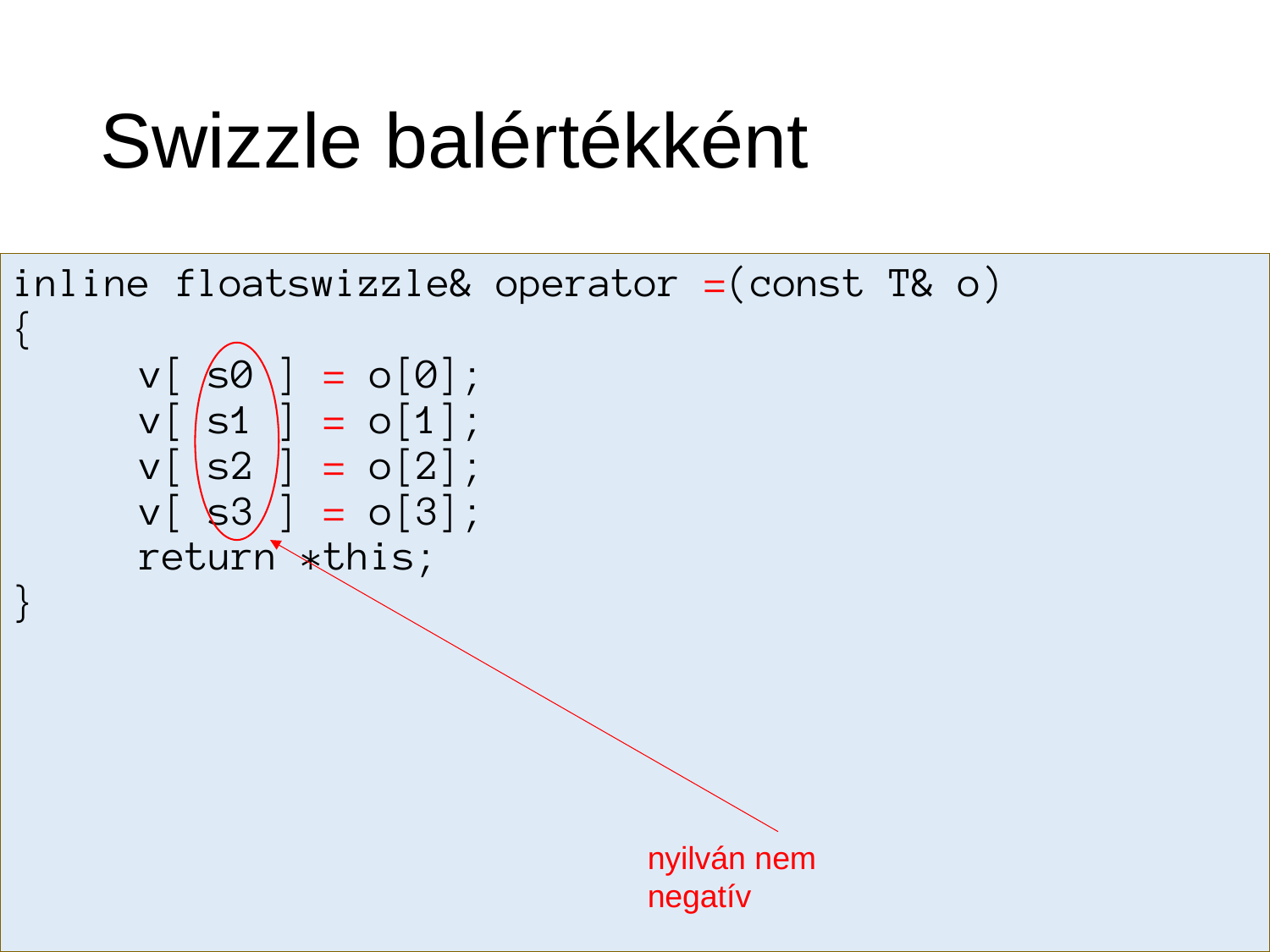

# Swizzle balértékként
inline floatswizzle& operator =(const T& o)
{
	v[ s0 ] = o[0];
	v[ s1 ] = o[1];
	v[ s2 ] = o[2];
	v[ s3 ] = o[3];
	return *this;
}

nyilván nem negatív